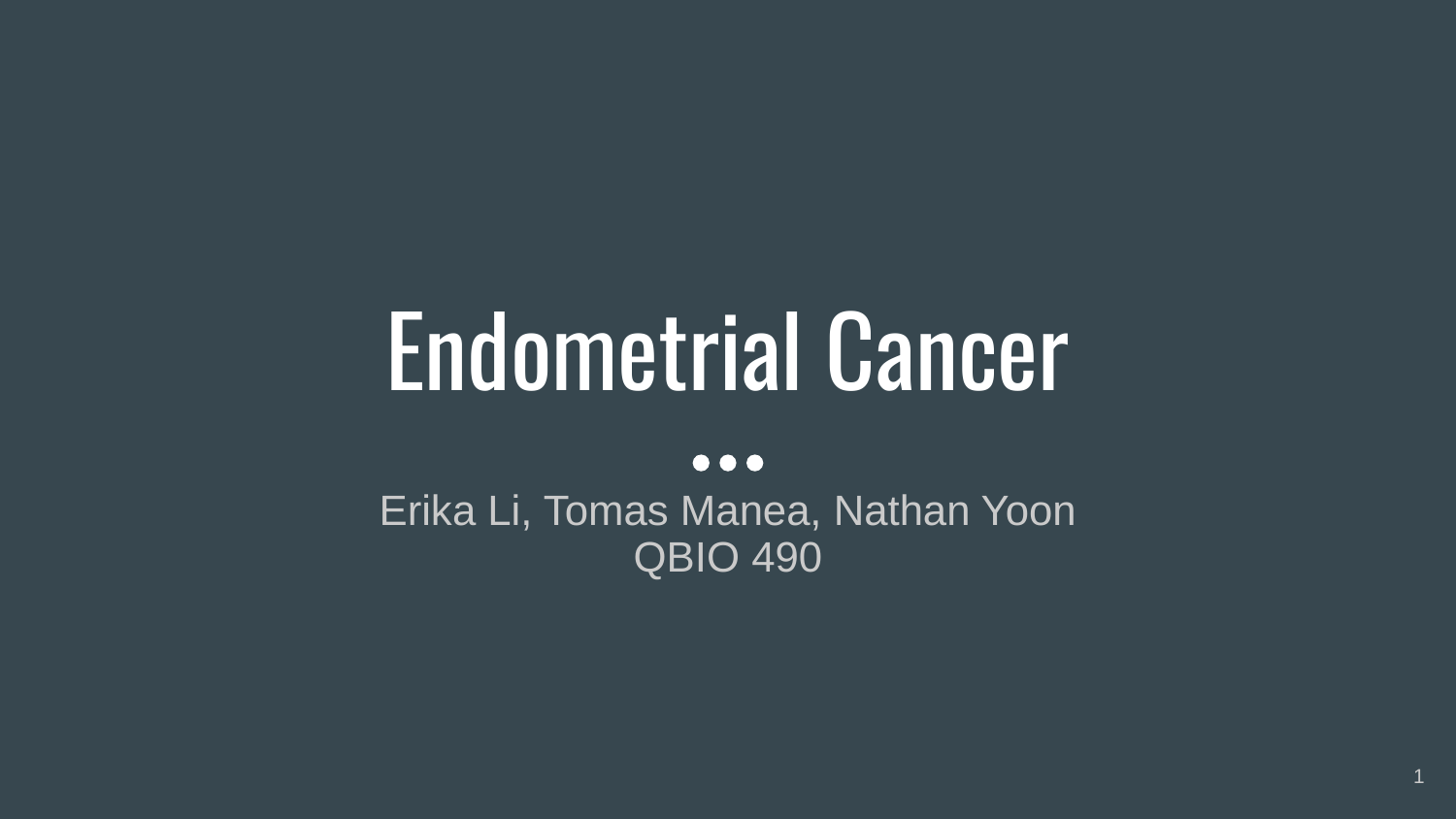

# Endometrial Cancer
Erika Li, Tomas Manea, Nathan Yoon
QBIO 490
1